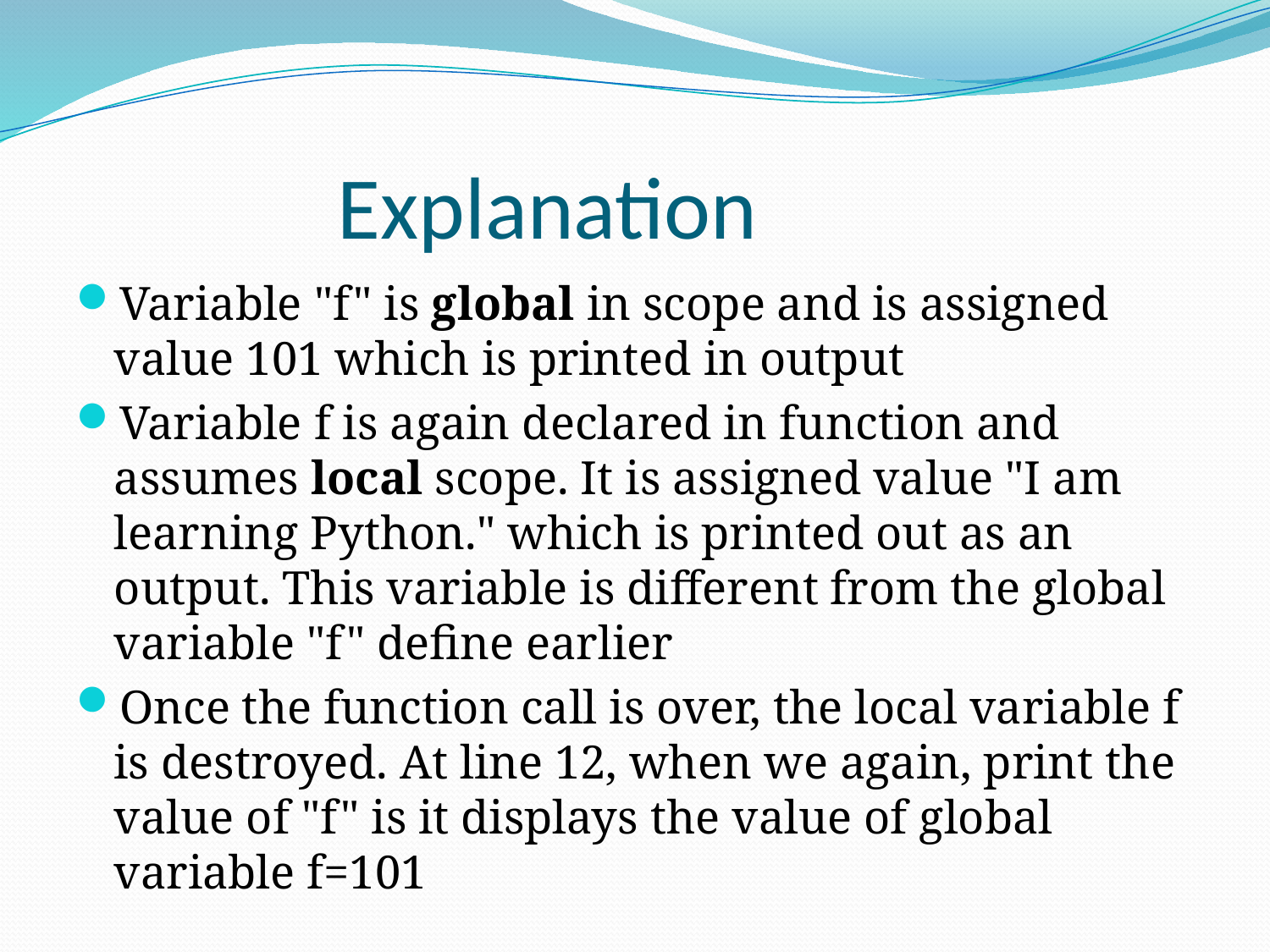

# Explanation
Variable "f" is global in scope and is assigned value 101 which is printed in output
Variable f is again declared in function and assumes local scope. It is assigned value "I am learning Python." which is printed out as an output. This variable is different from the global variable "f" define earlier
Once the function call is over, the local variable f is destroyed. At line 12, when we again, print the value of "f" is it displays the value of global variable f=101